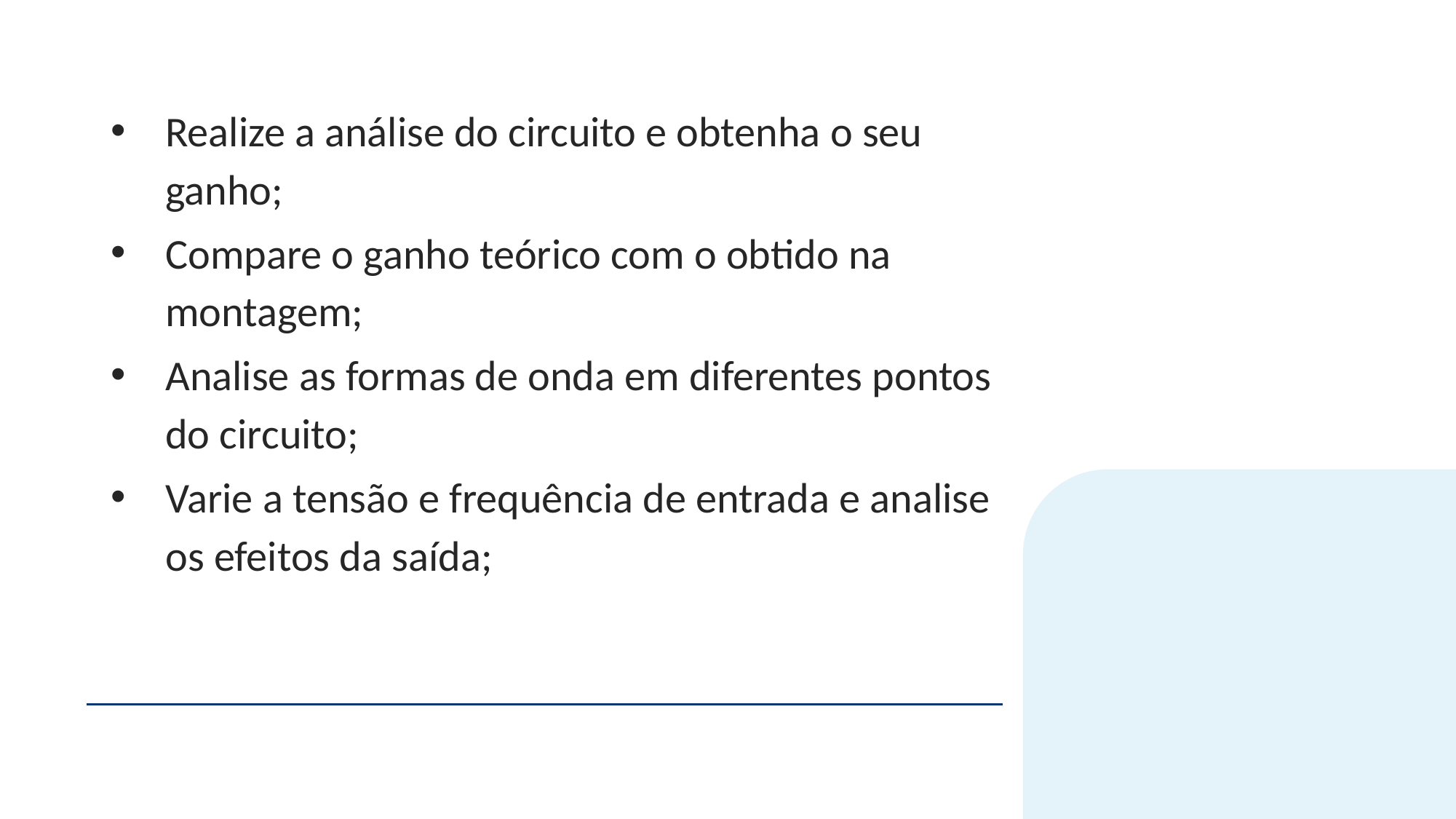

Realize a análise do circuito e obtenha o seu ganho;
Compare o ganho teórico com o obtido na montagem;
Analise as formas de onda em diferentes pontos do circuito;
Varie a tensão e frequência de entrada e analise os efeitos da saída;